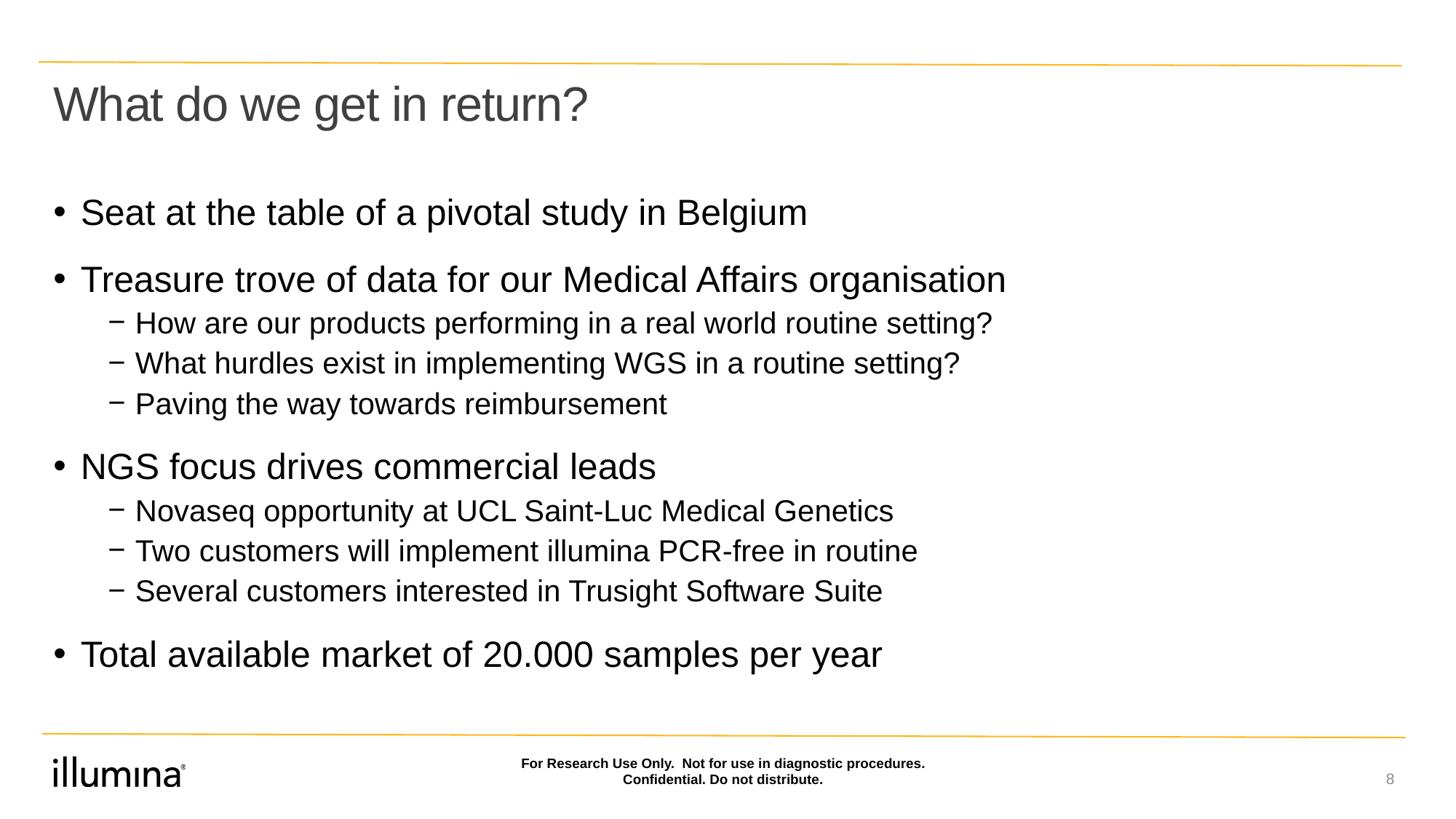

# What do we get in return?
Seat at the table of a pivotal study in Belgium
Treasure trove of data for our Medical Affairs organisation
How are our products performing in a real world routine setting?
What hurdles exist in implementing WGS in a routine setting?
Paving the way towards reimbursement
NGS focus drives commercial leads
Novaseq opportunity at UCL Saint-Luc Medical Genetics
Two customers will implement illumina PCR-free in routine
Several customers interested in Trusight Software Suite
Total available market of 20.000 samples per year
For Research Use Only.  Not for use in diagnostic procedures. Confidential. Do not distribute.
8